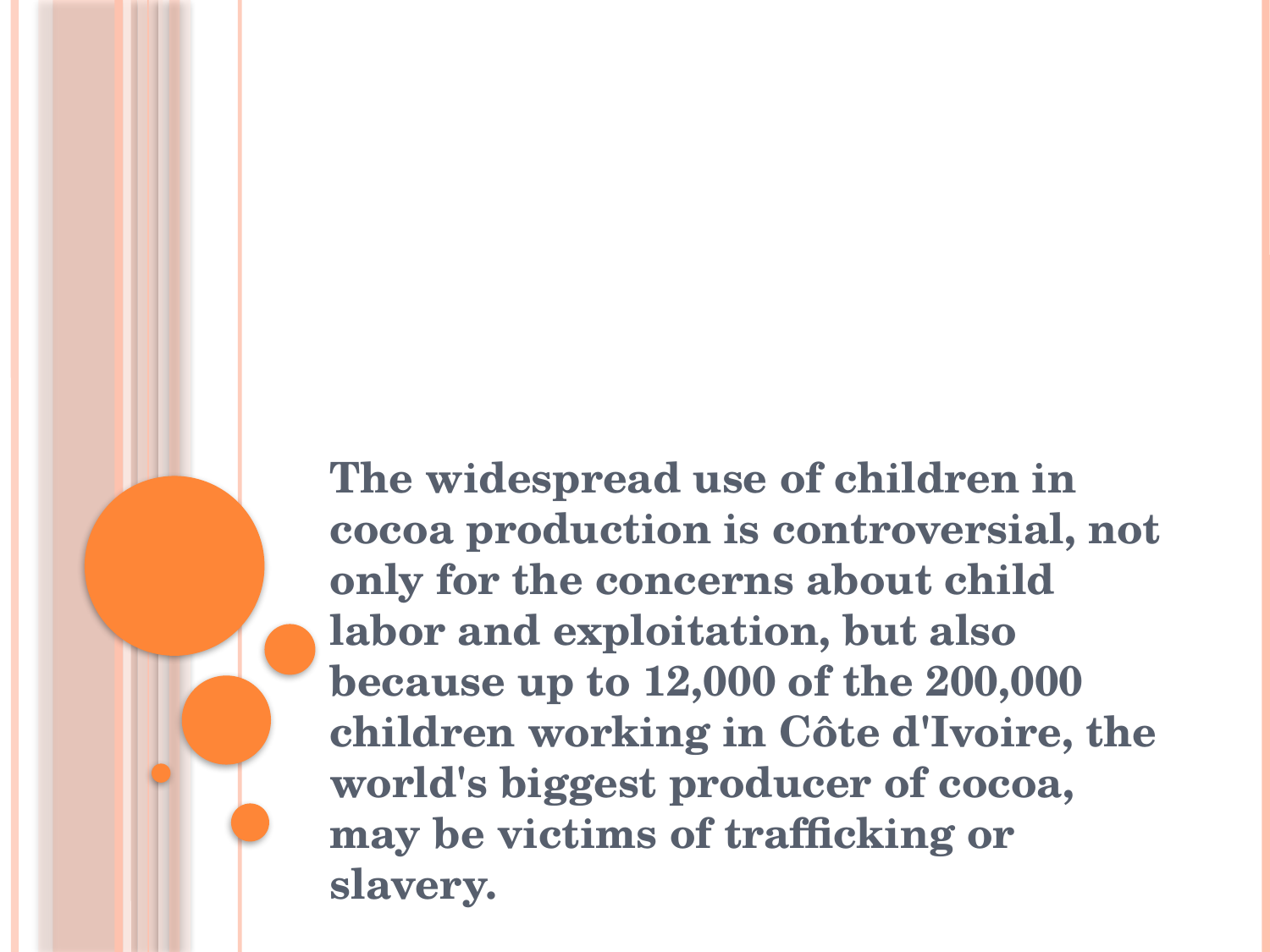

#
The widespread use of children in cocoa production is controversial, not only for the concerns about child labor and exploitation, but also because up to 12,000 of the 200,000 children working in Côte d'Ivoire, the world's biggest producer of cocoa, may be victims of trafficking or slavery.